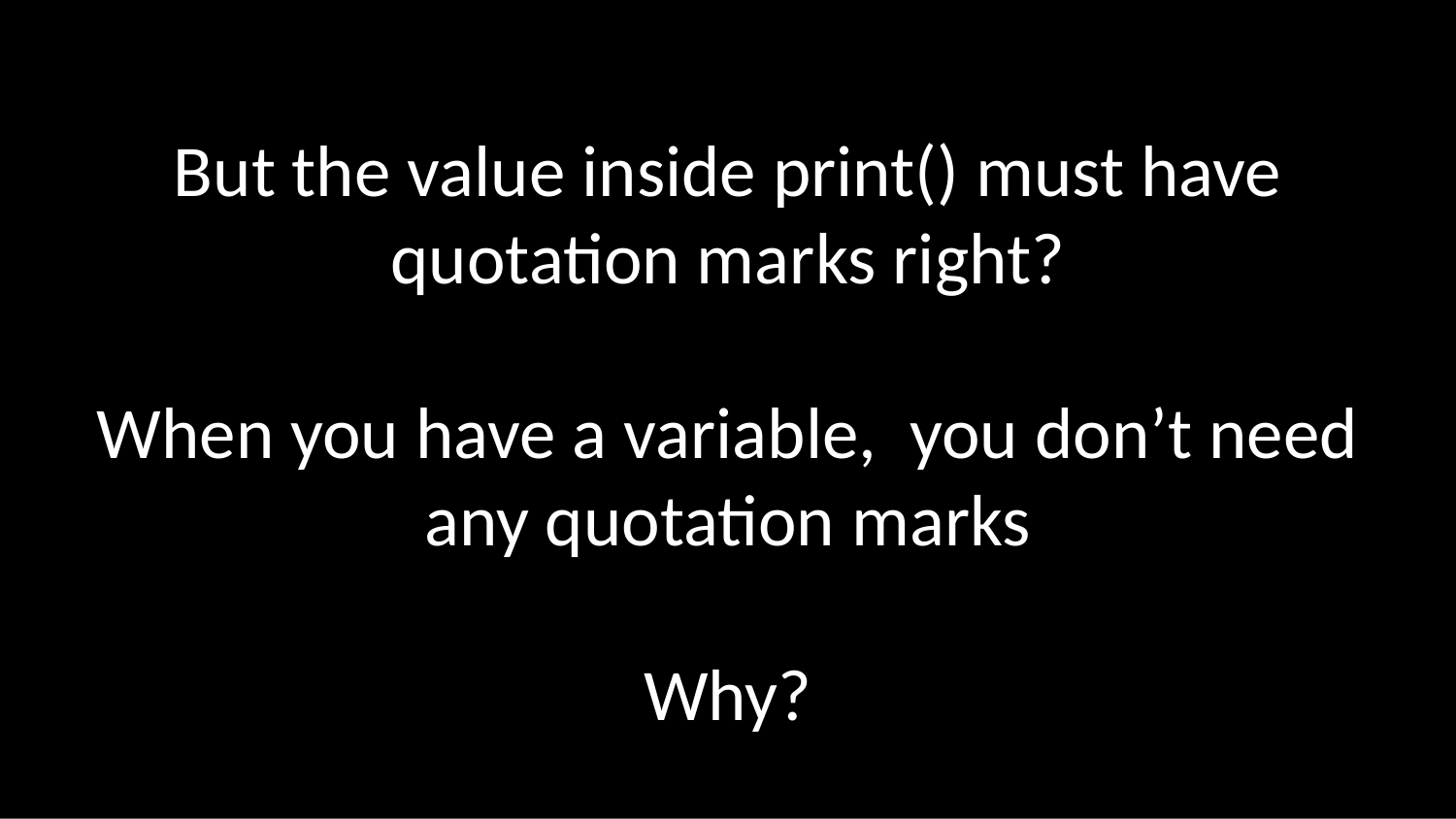

But the value inside print() must have quotation marks right?

When you have a variable,  you don’t need any quotation marks

Why?